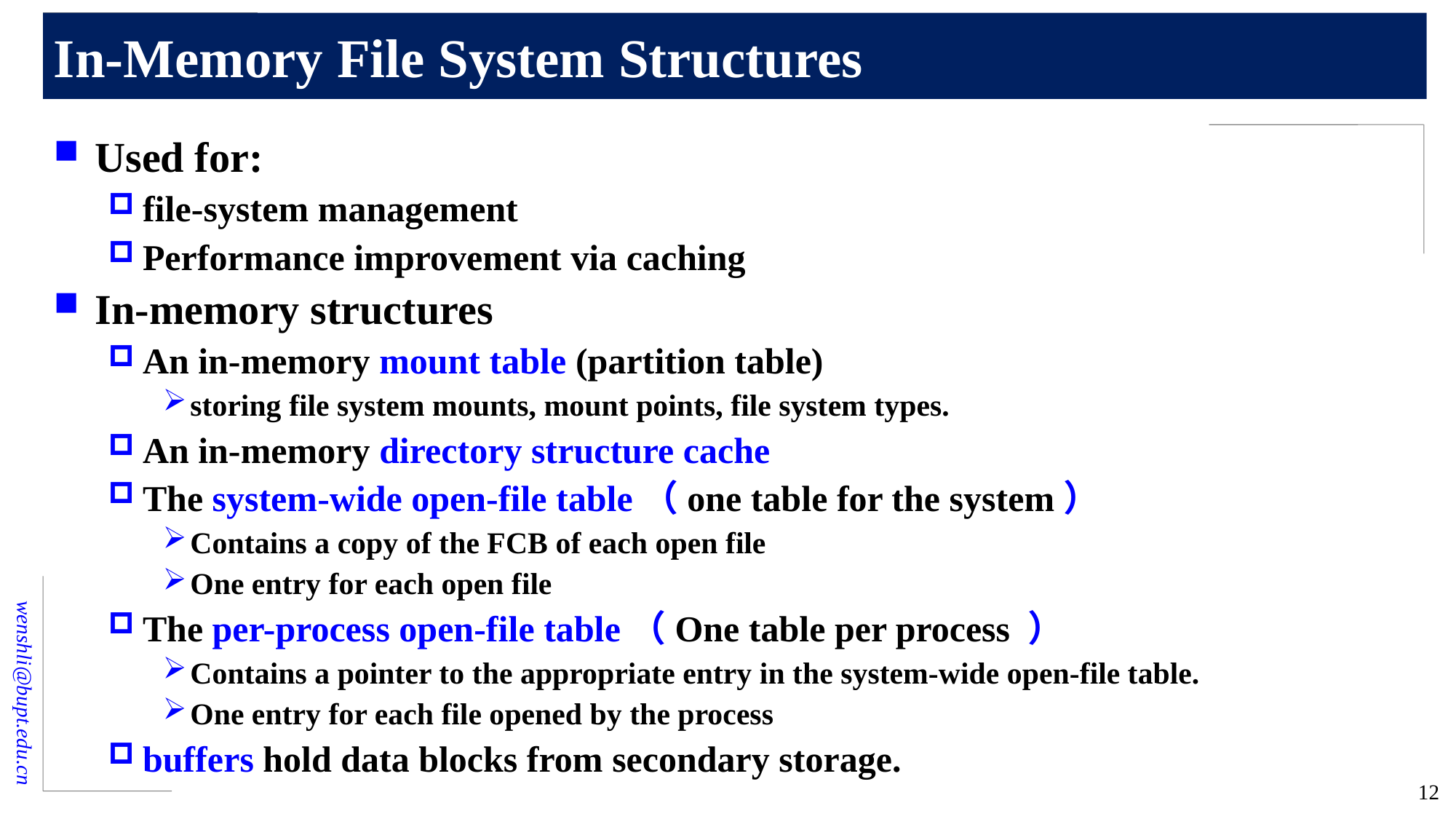

# In-Memory File System Structures
Used for:
file-system management
Performance improvement via caching
In-memory structures
An in-memory mount table (partition table)
storing file system mounts, mount points, file system types.
An in-memory directory structure cache
The system-wide open-file table（one table for the system）
Contains a copy of the FCB of each open file
One entry for each open file
The per-process open-file table（One table per process ）
Contains a pointer to the appropriate entry in the system-wide open-file table.
One entry for each file opened by the process
buffers hold data blocks from secondary storage.
12